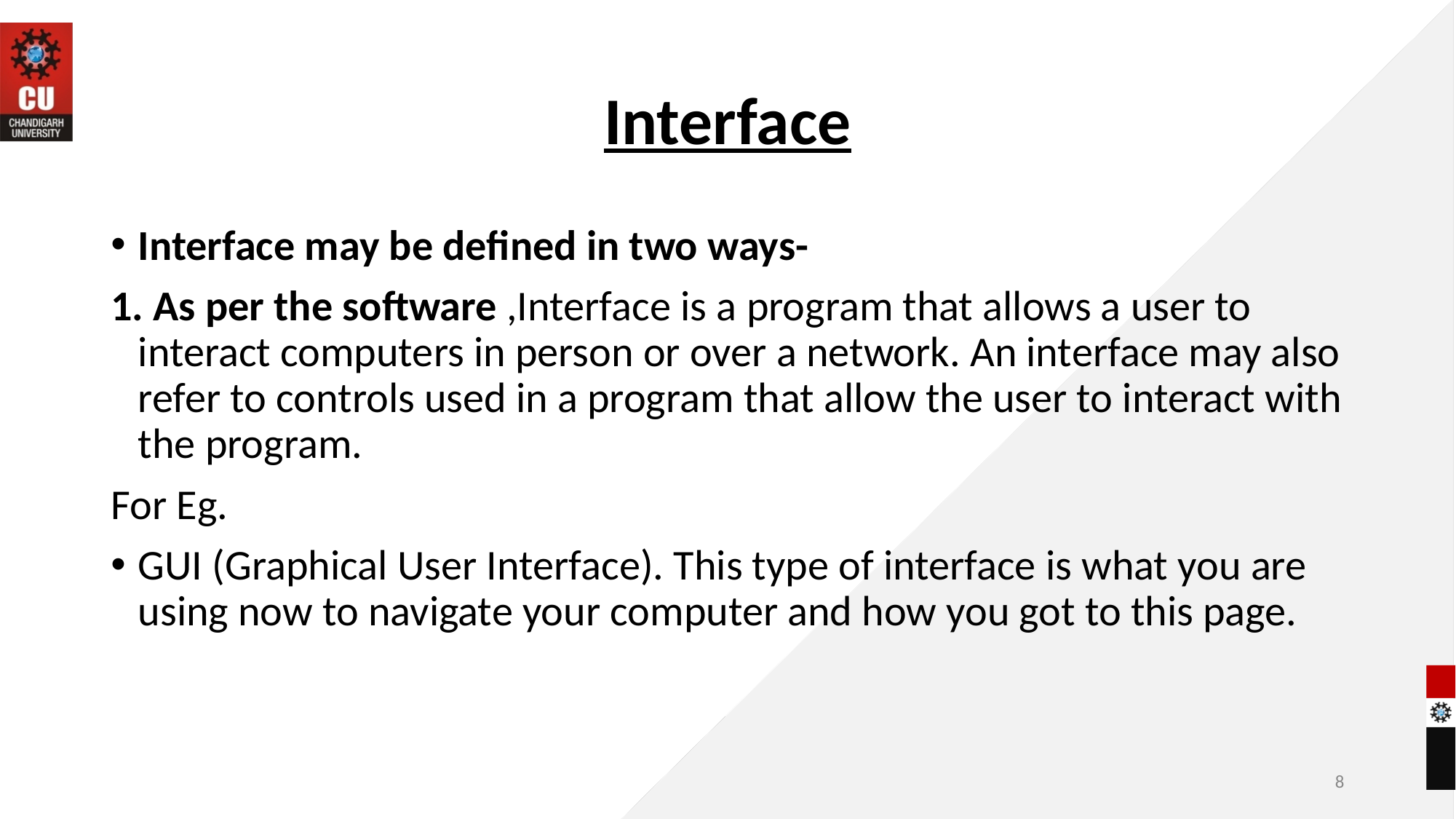

# Interface
Interface may be defined in two ways-
1. As per the software ,Interface is a program that allows a user to interact computers in person or over a network. An interface may also refer to controls used in a program that allow the user to interact with the program.
For Eg.
GUI (Graphical User Interface). This type of interface is what you are using now to navigate your computer and how you got to this page.
8